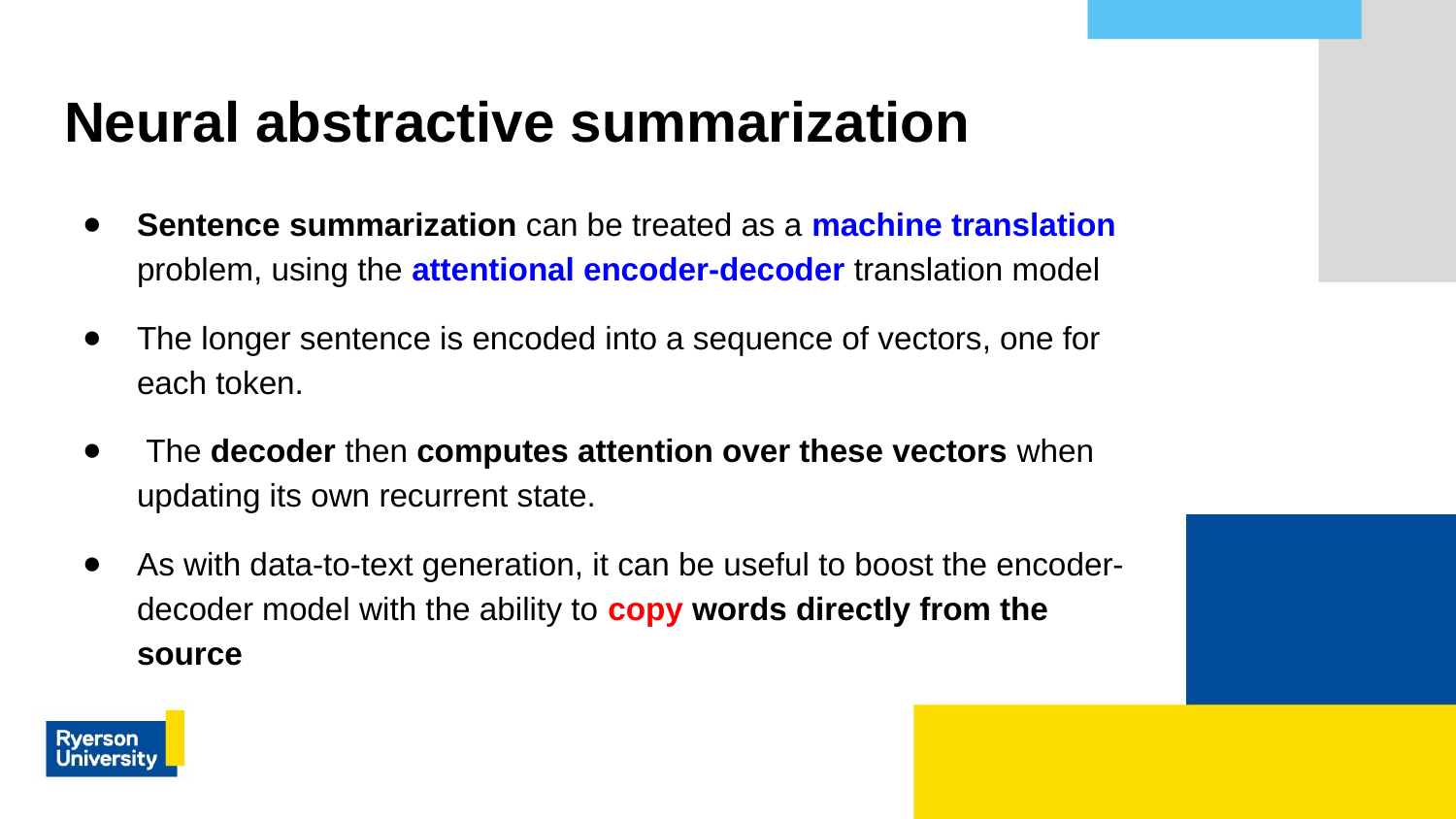

# Neural abstractive summarization
Sentence summarization can be treated as a machine translation problem, using the attentional encoder-decoder translation model
The longer sentence is encoded into a sequence of vectors, one for each token.
 The decoder then computes attention over these vectors when updating its own recurrent state.
As with data-to-text generation, it can be useful to boost the encoder-decoder model with the ability to copy words directly from the source